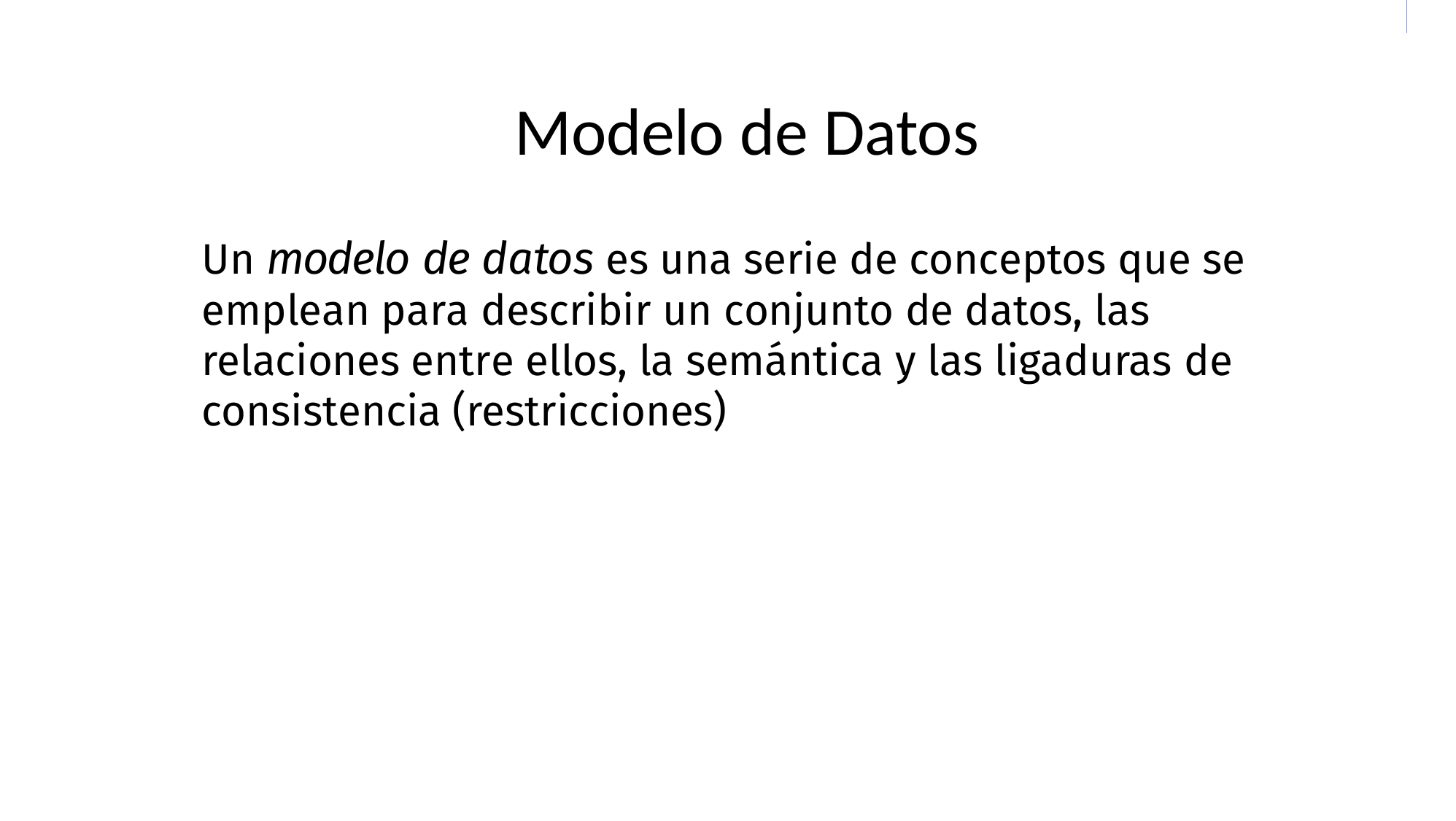

# Modelo de Datos
Un modelo de datos es una serie de conceptos que se emplean para describir un conjunto de datos, las relaciones entre ellos, la semántica y las ligaduras de consistencia (restricciones)